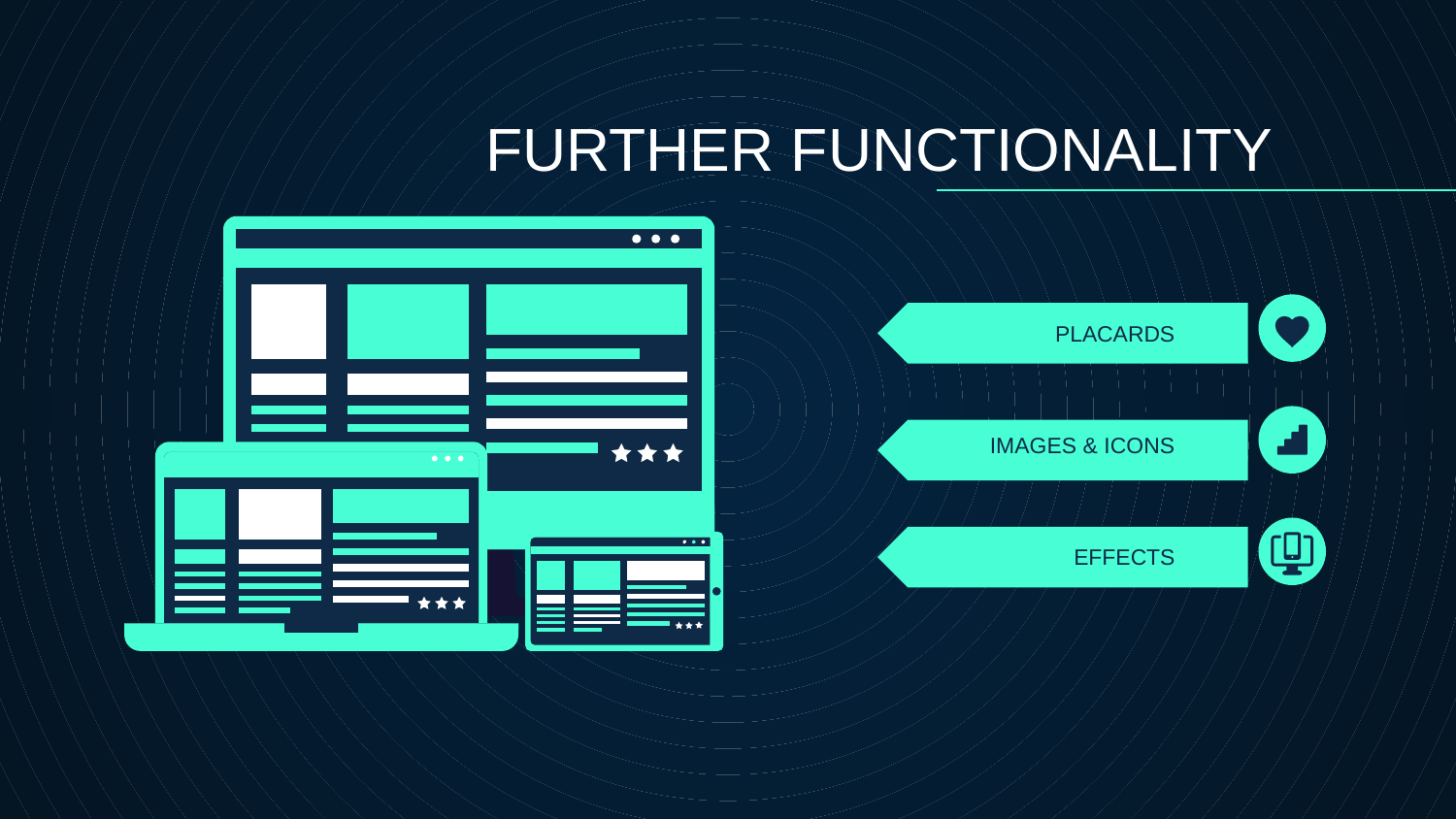

FURTHER FUNCTIONALITY

# PLACARDS

IMAGES & ICONS

EFFECTS